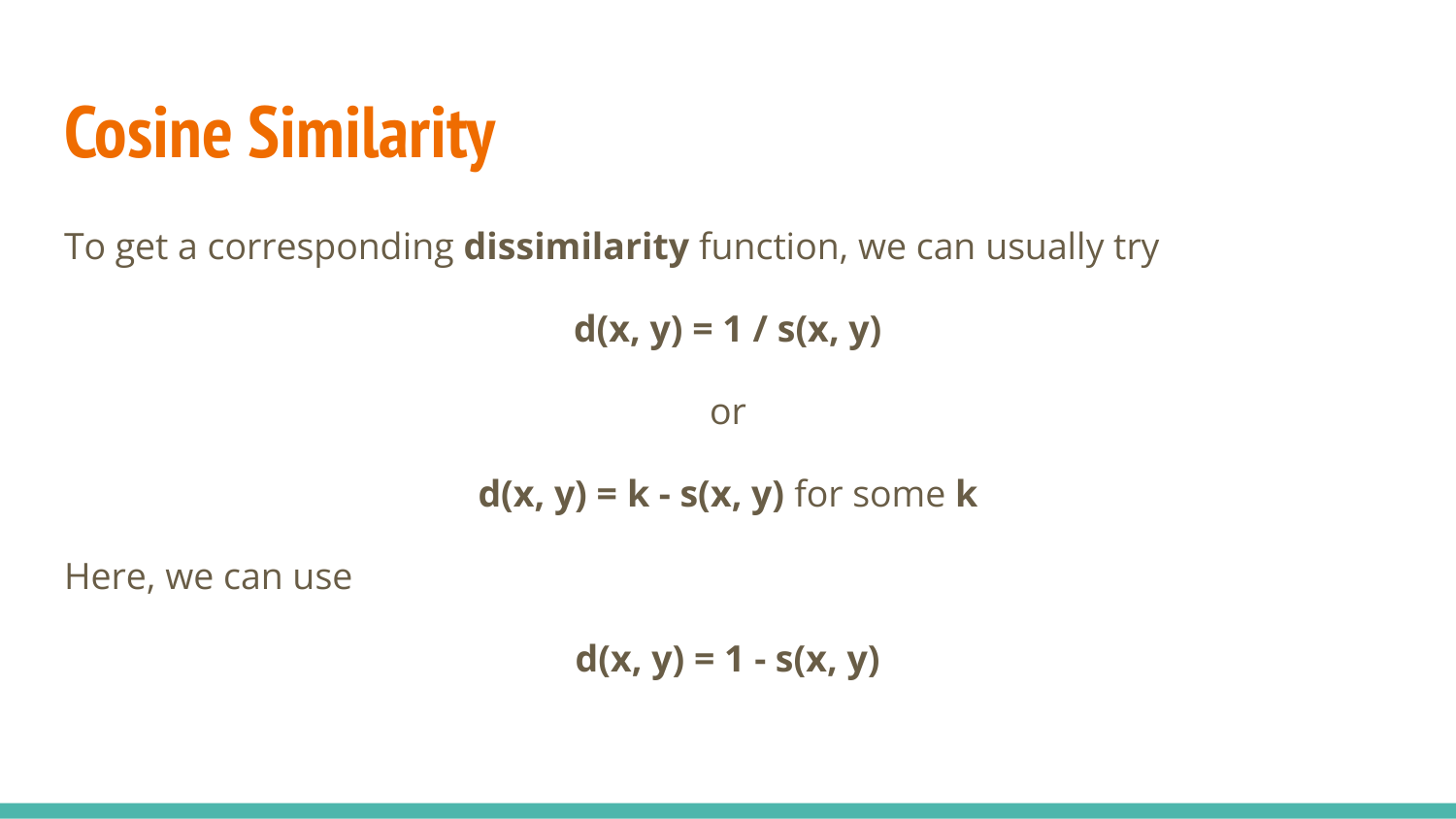

# Cosine Similarity
To get a corresponding dissimilarity function, we can usually try
d(x, y) = 1 / s(x, y)
or
d(x, y) = k - s(x, y) for some k
Here, we can use
d(x, y) = 1 - s(x, y)